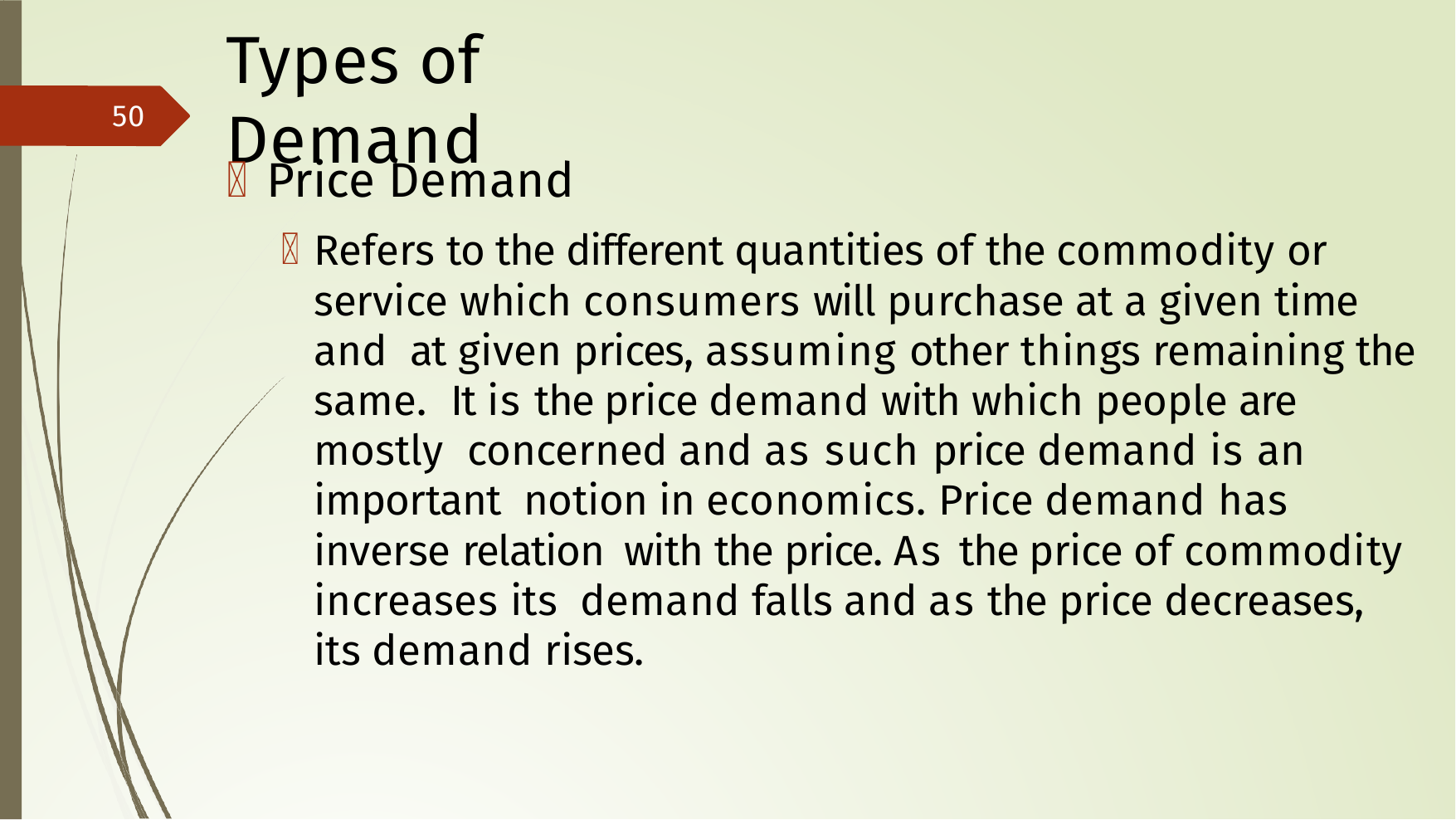

# Types of Demand
50
Price Demand
Refers to the different quantities of the commodity or  service which consumers will purchase at a given time and  at given prices, assuming other things remaining the same.  It is the price demand with which people are mostly  concerned and as such price demand is an important  notion in economics. Price demand has inverse relation  with the price. As the price of commodity increases its  demand falls and as the price decreases, its demand rises.